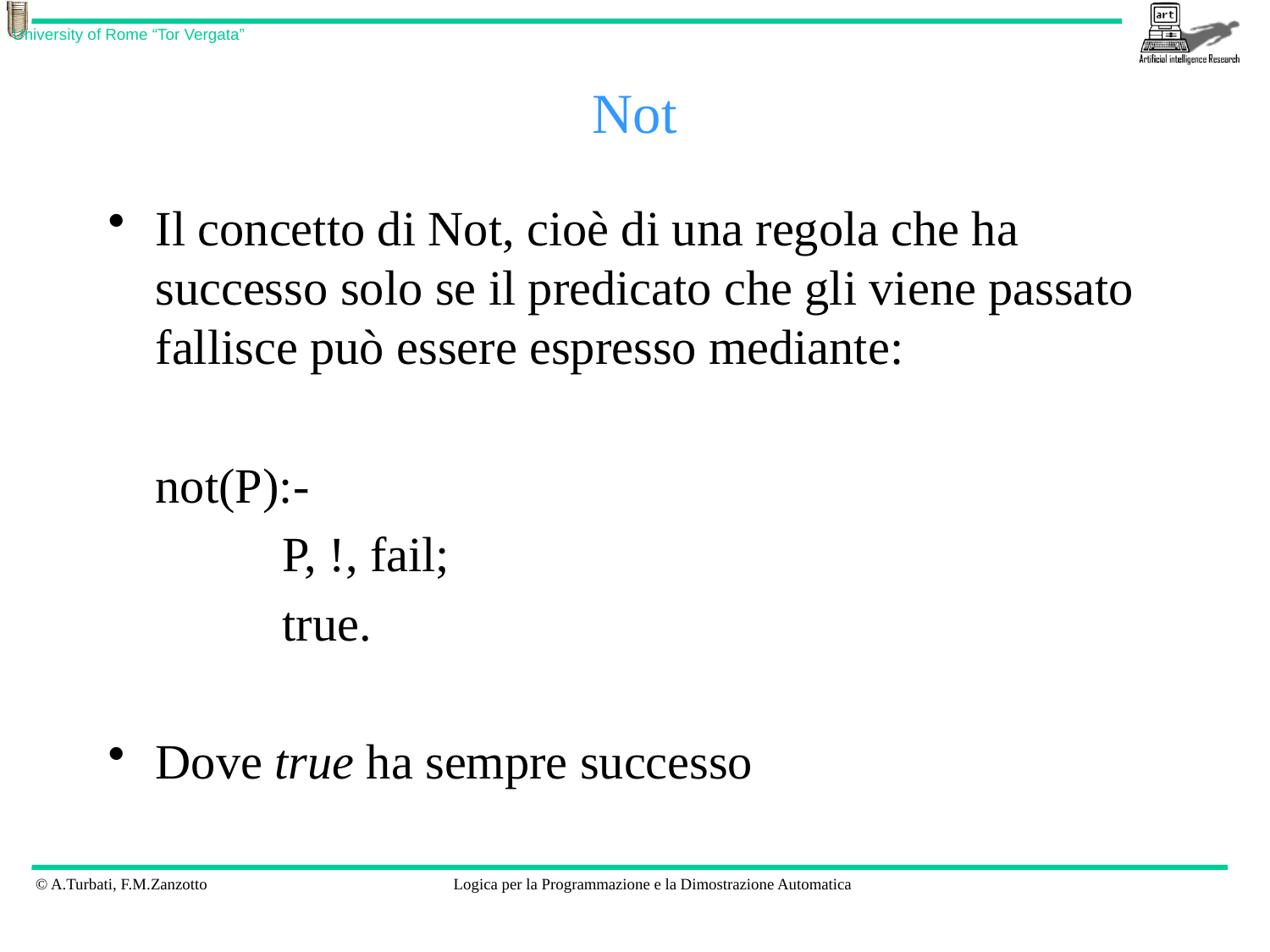

# Not
Il concetto di Not, cioè di una regola che ha successo solo se il predicato che gli viene passato fallisce può essere espresso mediante:

	not(P):-
		P, !, fail;
		true.

Dove true ha sempre successo